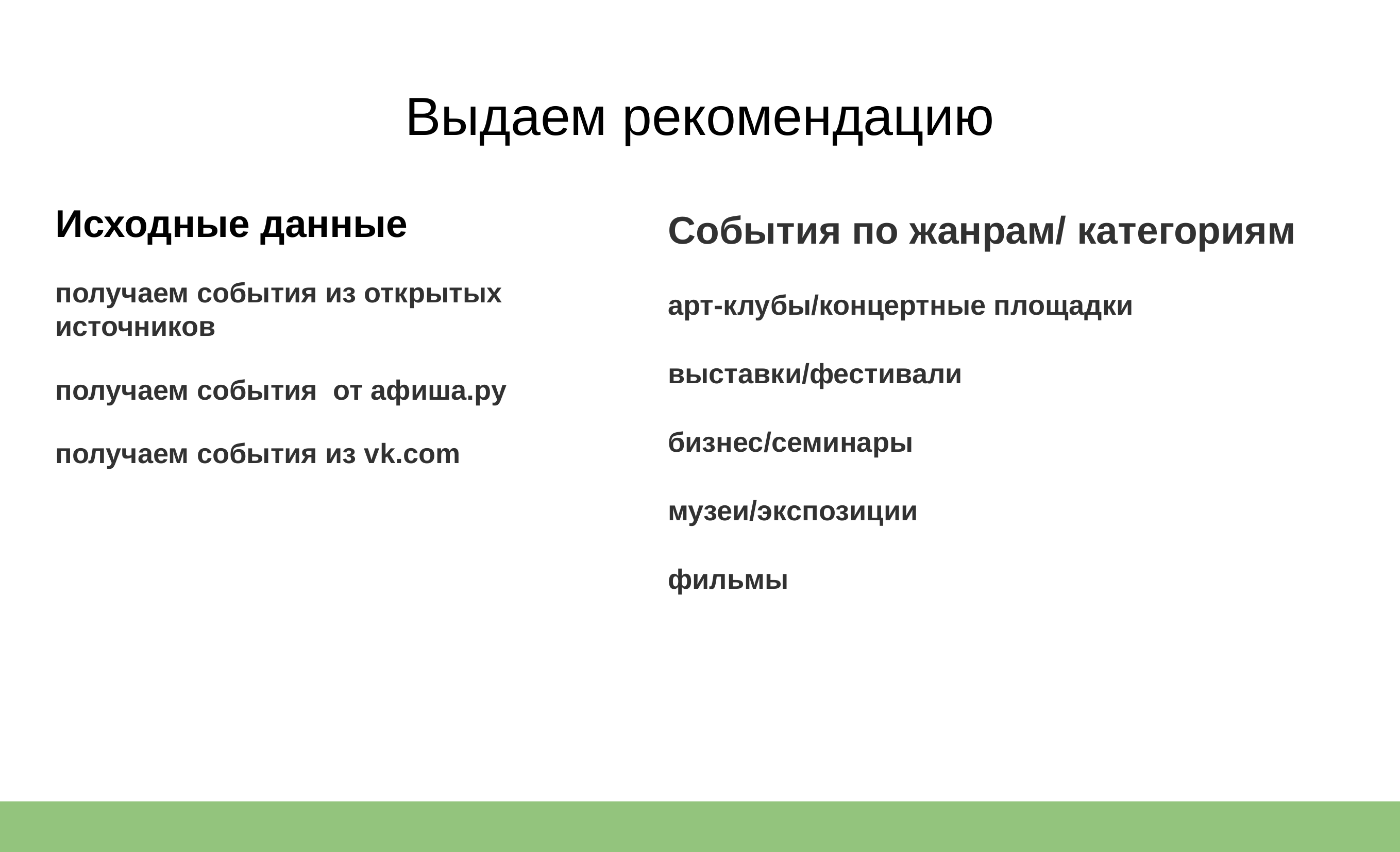

# Выдаем рекомендацию
Исходные данные
получаем события из открытых источников
получаем события  от афиша.ру
получаем события из vk.com
События по жанрам/ категориям
арт-клубы/концертные площадки
выставки/фестивали
бизнес/семинары
музеи/экспозиции
фильмы

СПРАВКА /  КУЛЬТУРНЫЕ КОДЫ